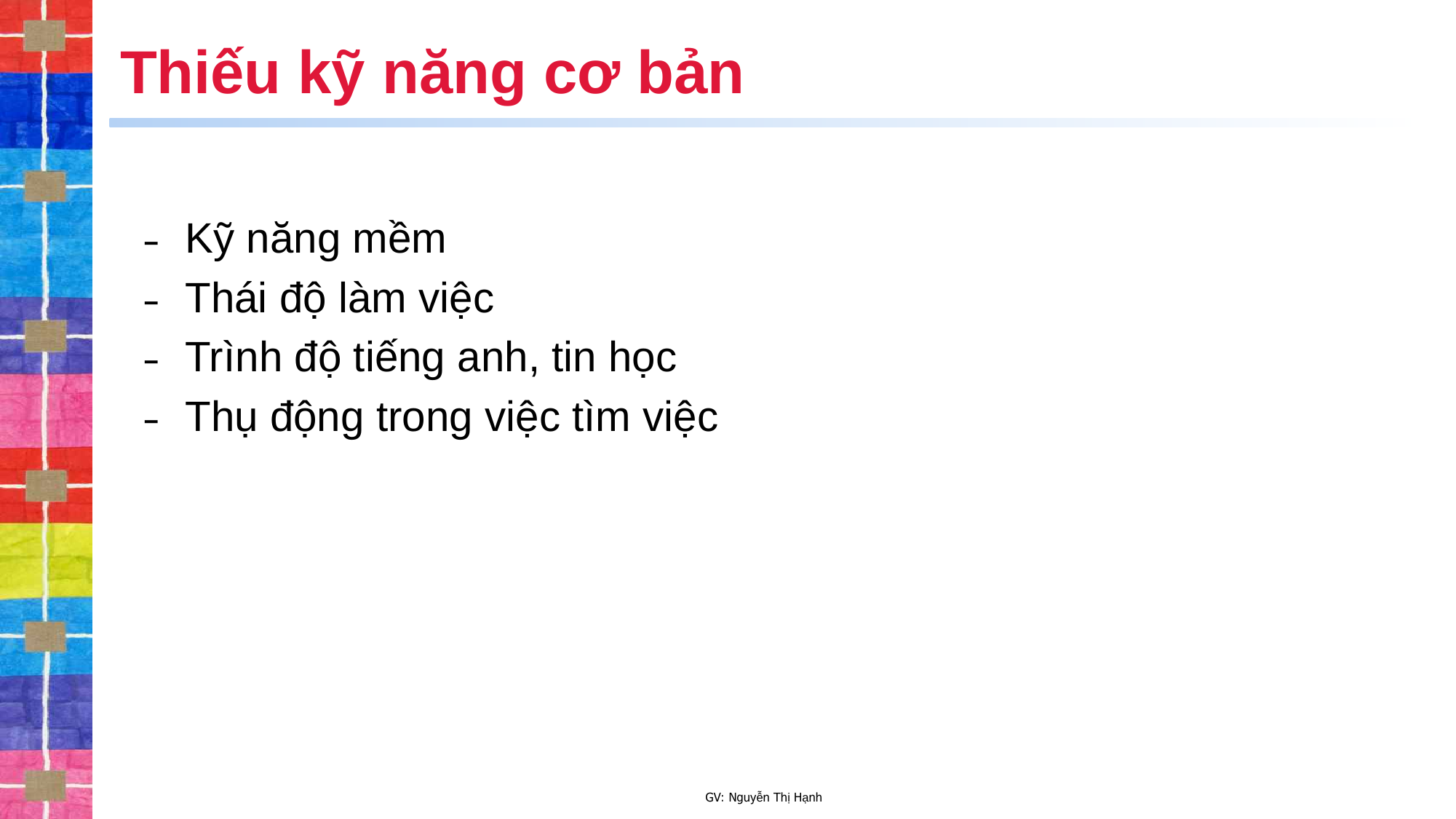

# Thiếu kỹ năng cơ bản

Kỹ năng mềm
Thái độ làm việc
Trình độ tiếng anh, tin học
Thụ động trong việc tìm việc
GV: Nguyễn Thị Hạnh